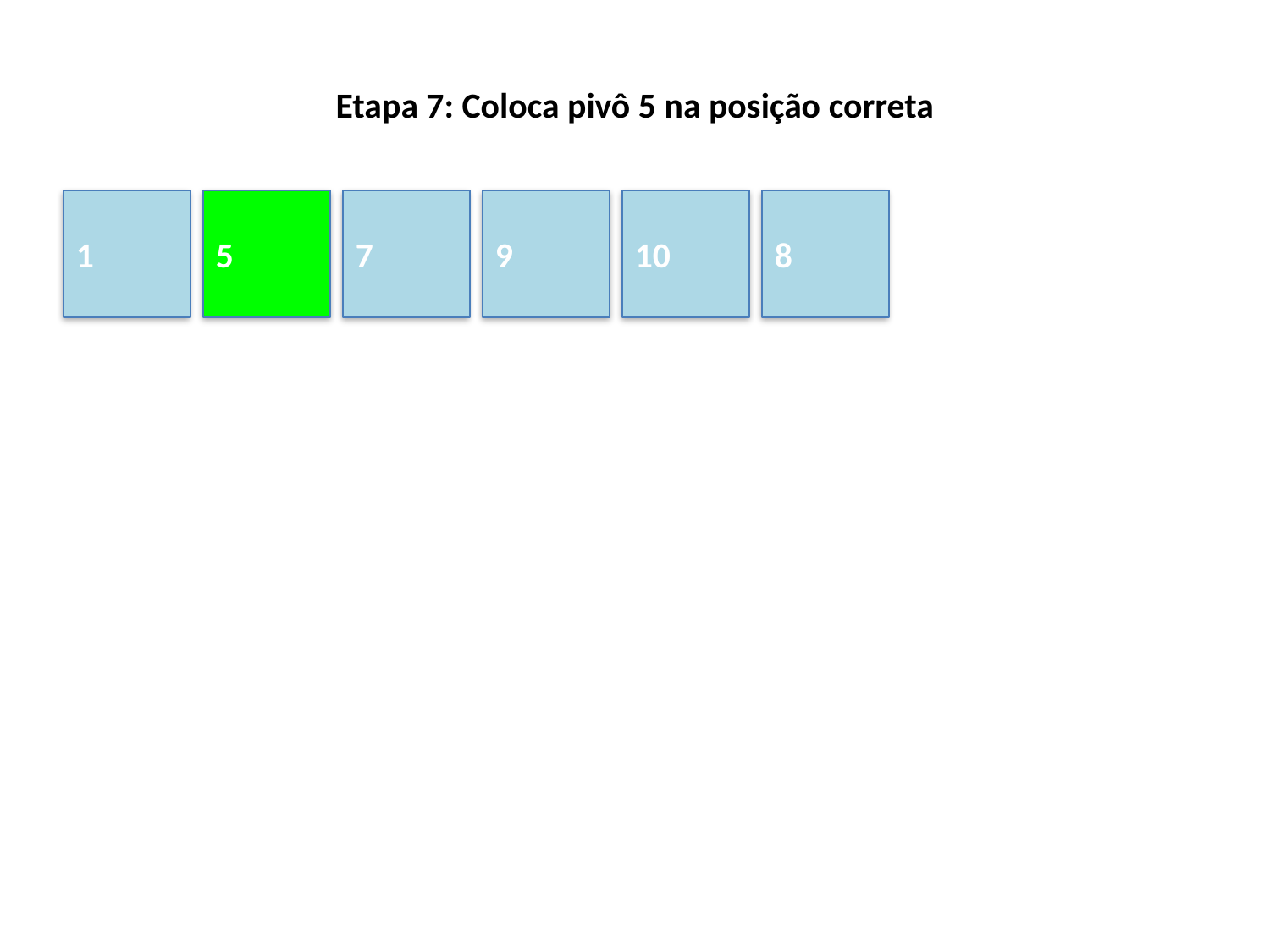

Etapa 7: Coloca pivô 5 na posição correta
#
1
5
7
9
10
8